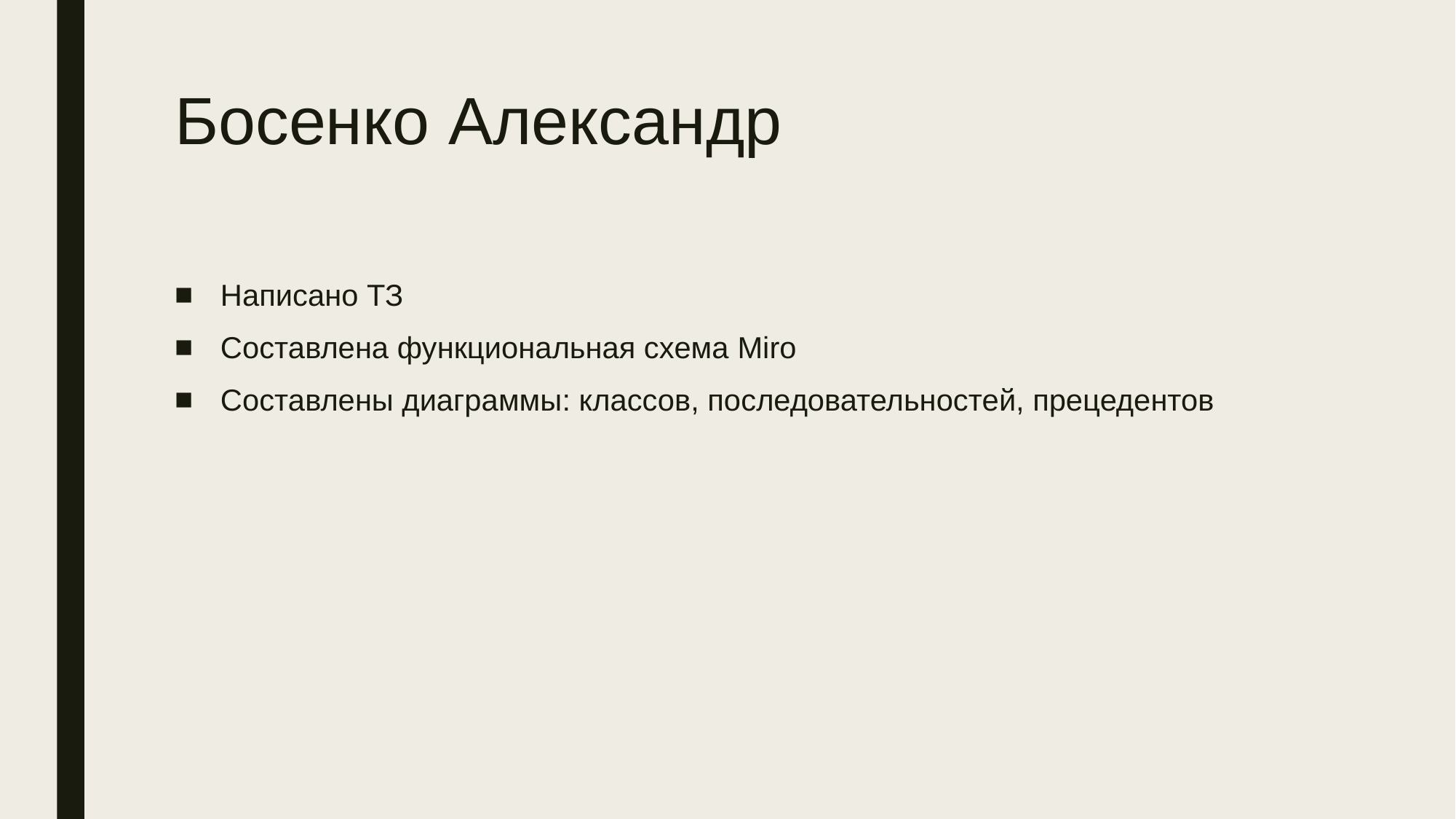

# Босенко Александр
Написано ТЗ
Составлена функциональная схема Miro
Составлены диаграммы: классов, последовательностей, прецедентов